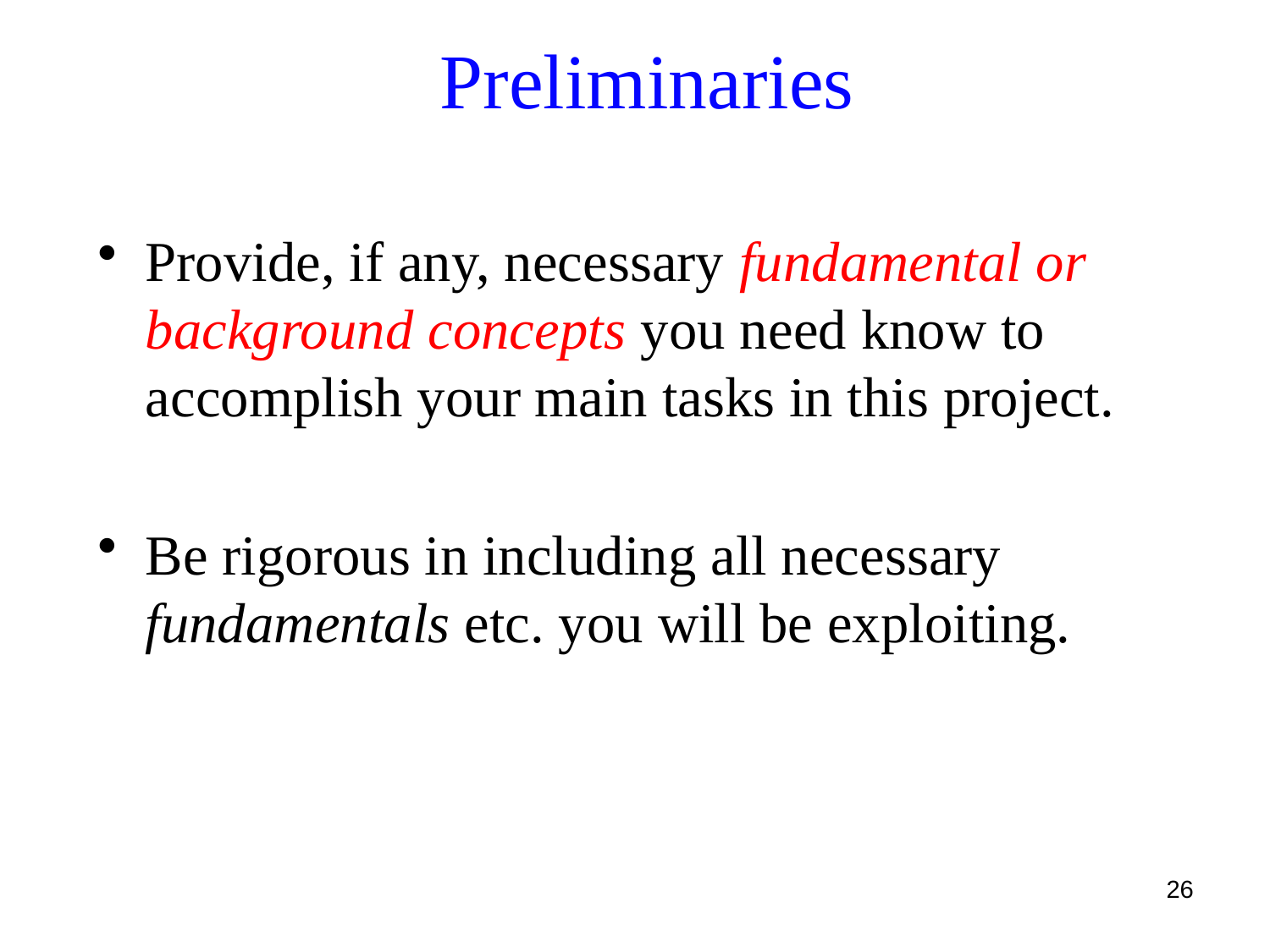

# Preliminaries

Provide, if any, necessary fundamental or background concepts you need know to accomplish your main tasks in this project.

Be rigorous in including all necessary fundamentals etc. you will be exploiting.
26